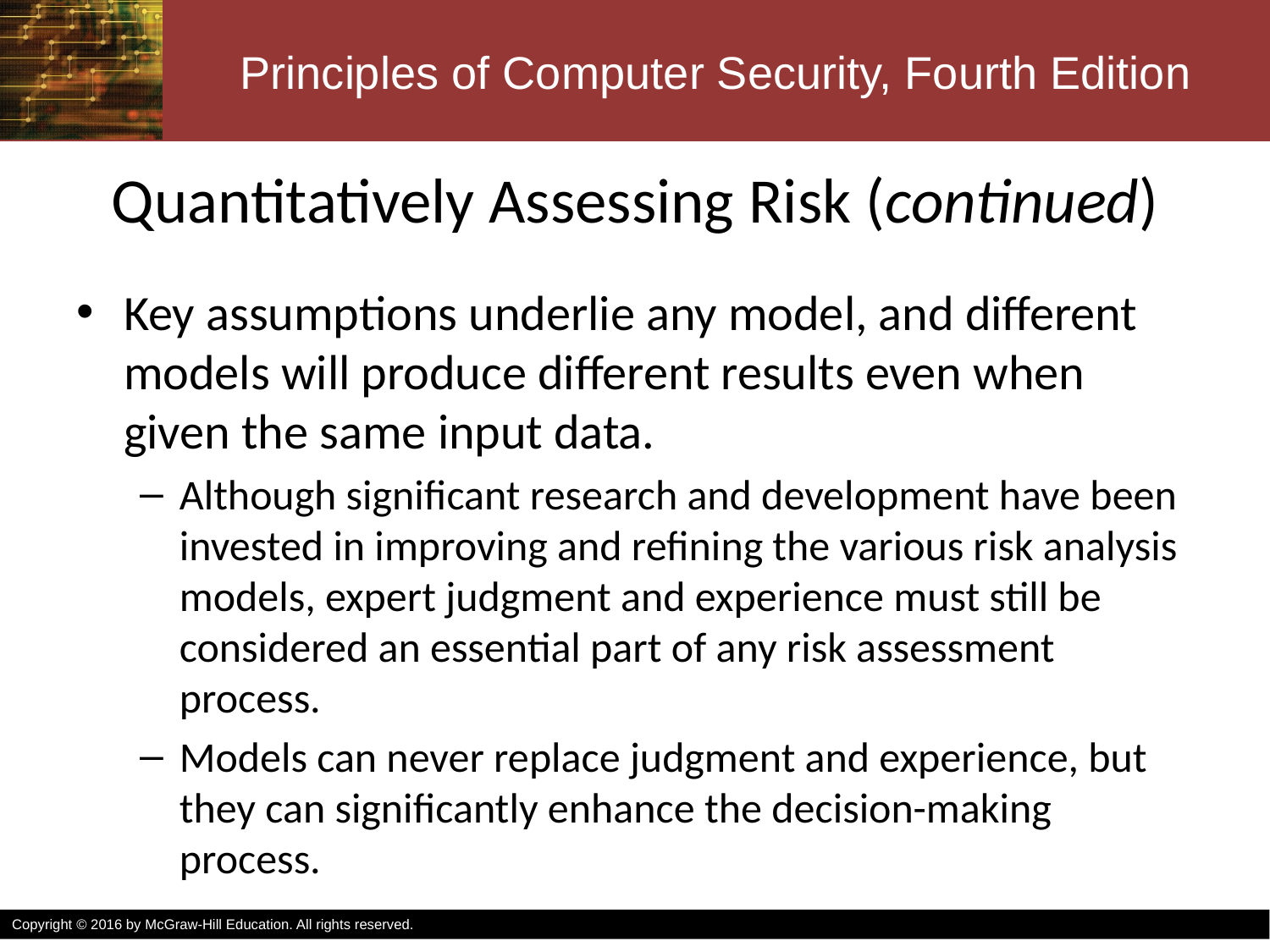

# Quantitatively Assessing Risk (continued)
Key assumptions underlie any model, and different models will produce different results even when given the same input data.
Although significant research and development have been invested in improving and refining the various risk analysis models, expert judgment and experience must still be considered an essential part of any risk assessment process.
Models can never replace judgment and experience, but they can significantly enhance the decision-making process.